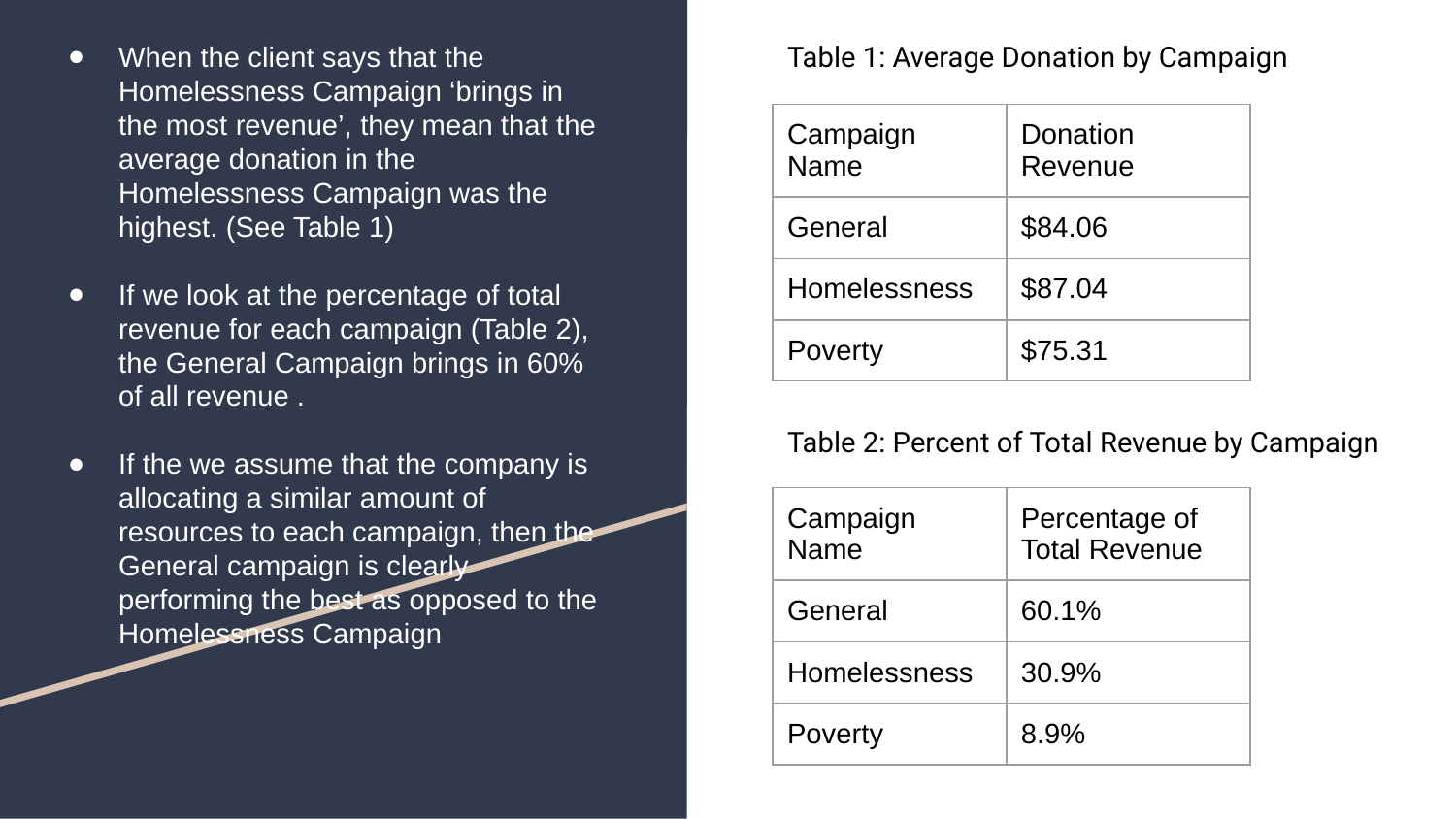

# When the client says that the Homelessness Campaign ‘brings in the most revenue’, they mean that the average donation in the Homelessness Campaign was the highest. (See Table 1)

If we look at the percentage of total revenue for each campaign (Table 2), the General Campaign brings in 60% of all revenue .

If the we assume that the company is allocating a similar amount of resources to each campaign, then the General campaign is clearly performing the best as opposed to the Homelessness Campaign

Table 1: Average Donation by Campaign
| Campaign Name | Donation Revenue |
| --- | --- |
| General | $84.06 |
| Homelessness | $87.04 |
| Poverty | $75.31 |
Table 2: Percent of Total Revenue by Campaign
| Campaign Name | Percentage of Total Revenue |
| --- | --- |
| General | 60.1% |
| Homelessness | 30.9% |
| Poverty | 8.9% |